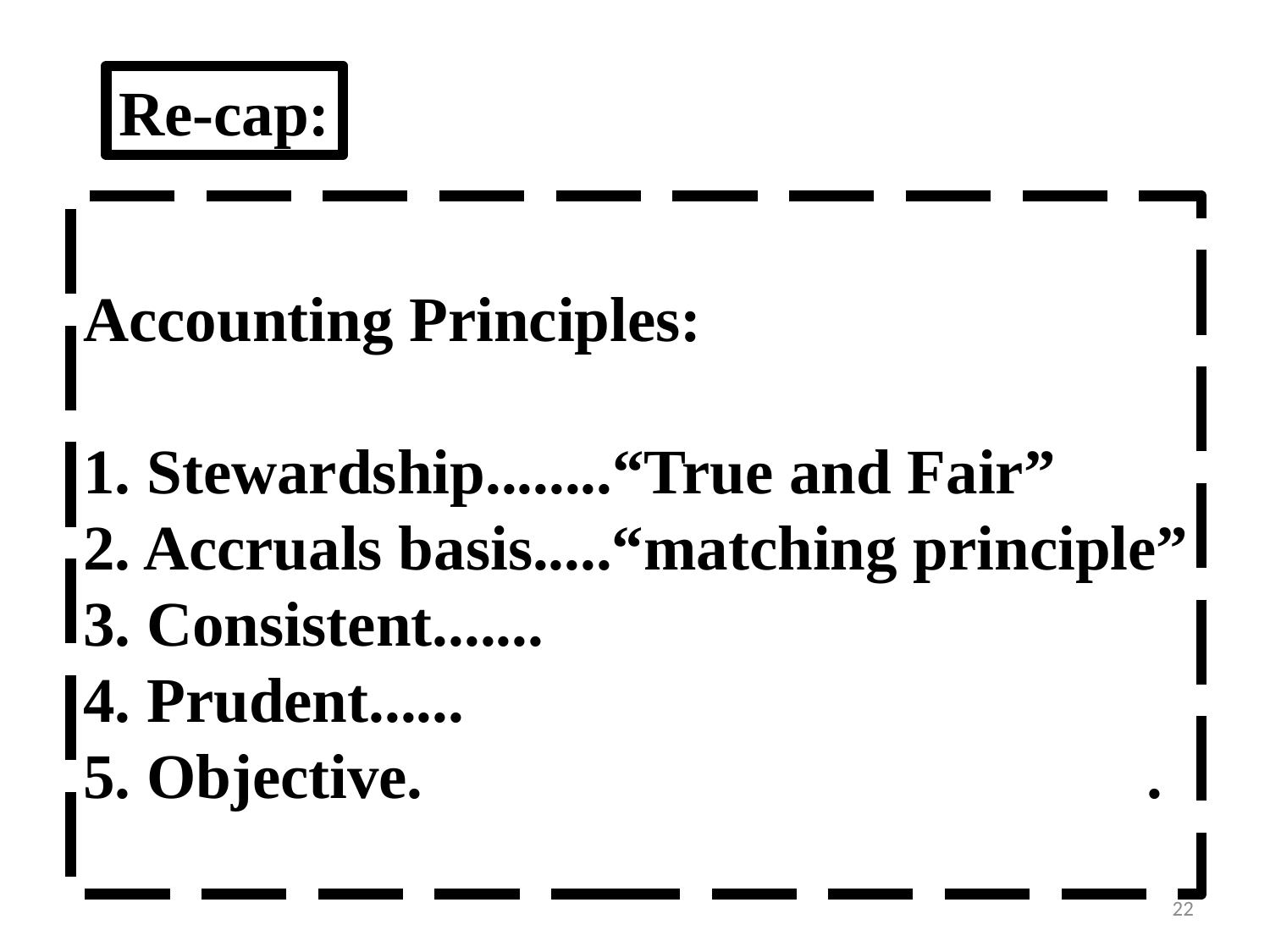

Re-cap:

Accounting Principles:

1. Stewardship........“True and Fair”
2. Accruals basis.....“matching principle”
3. Consistent.......
4. Prudent......
5. Objective.						   .

22